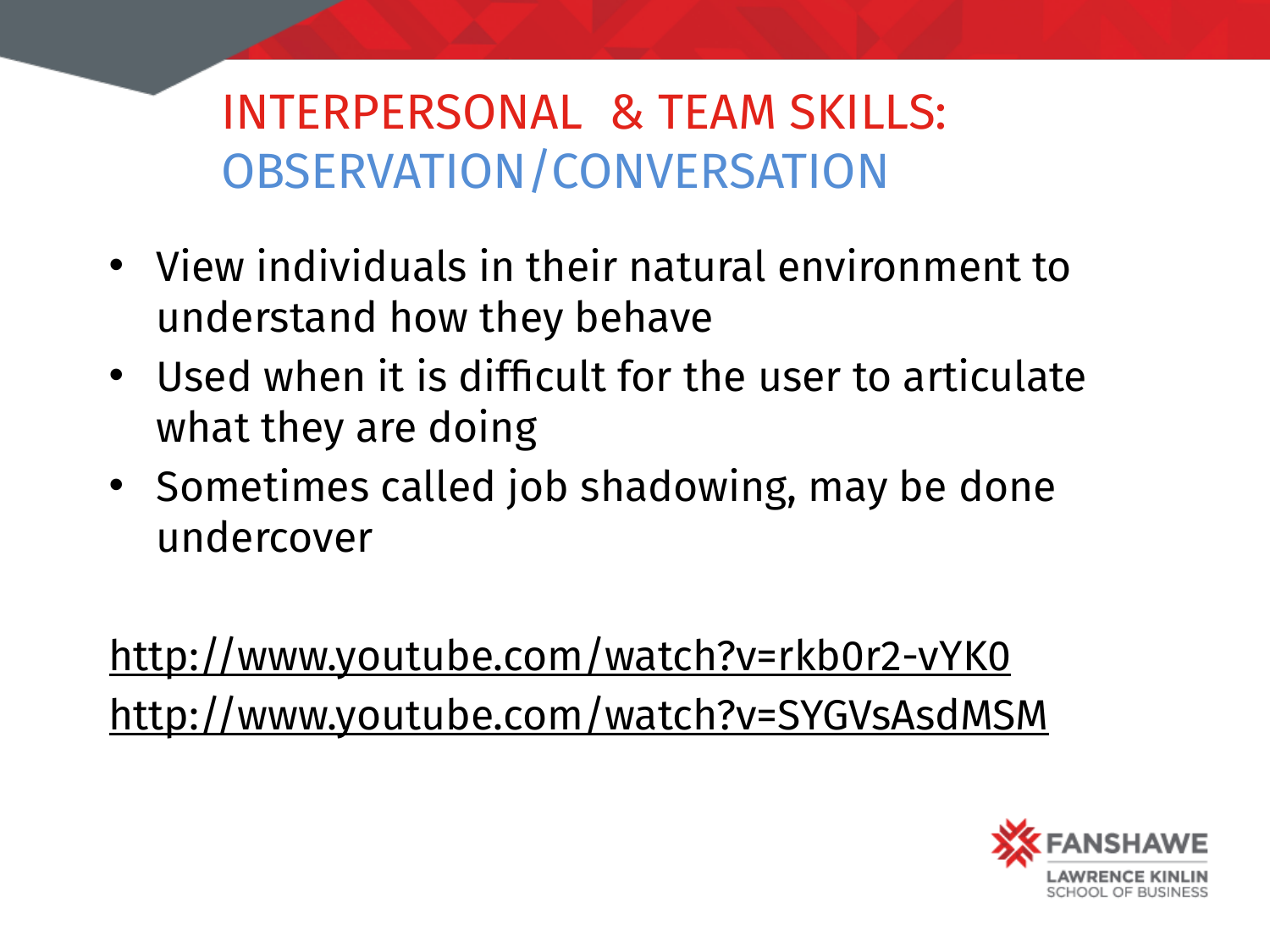

# Interpersonal  & team skills: observation/conversation
View individuals in their natural environment to understand how they behave
Used when it is difficult for the user to articulate what they are doing
Sometimes called job shadowing, may be done undercover

http://www.youtube.com/watch?v=rkb0r2-vYK0
http://www.youtube.com/watch?v=SYGVsAsdMSM